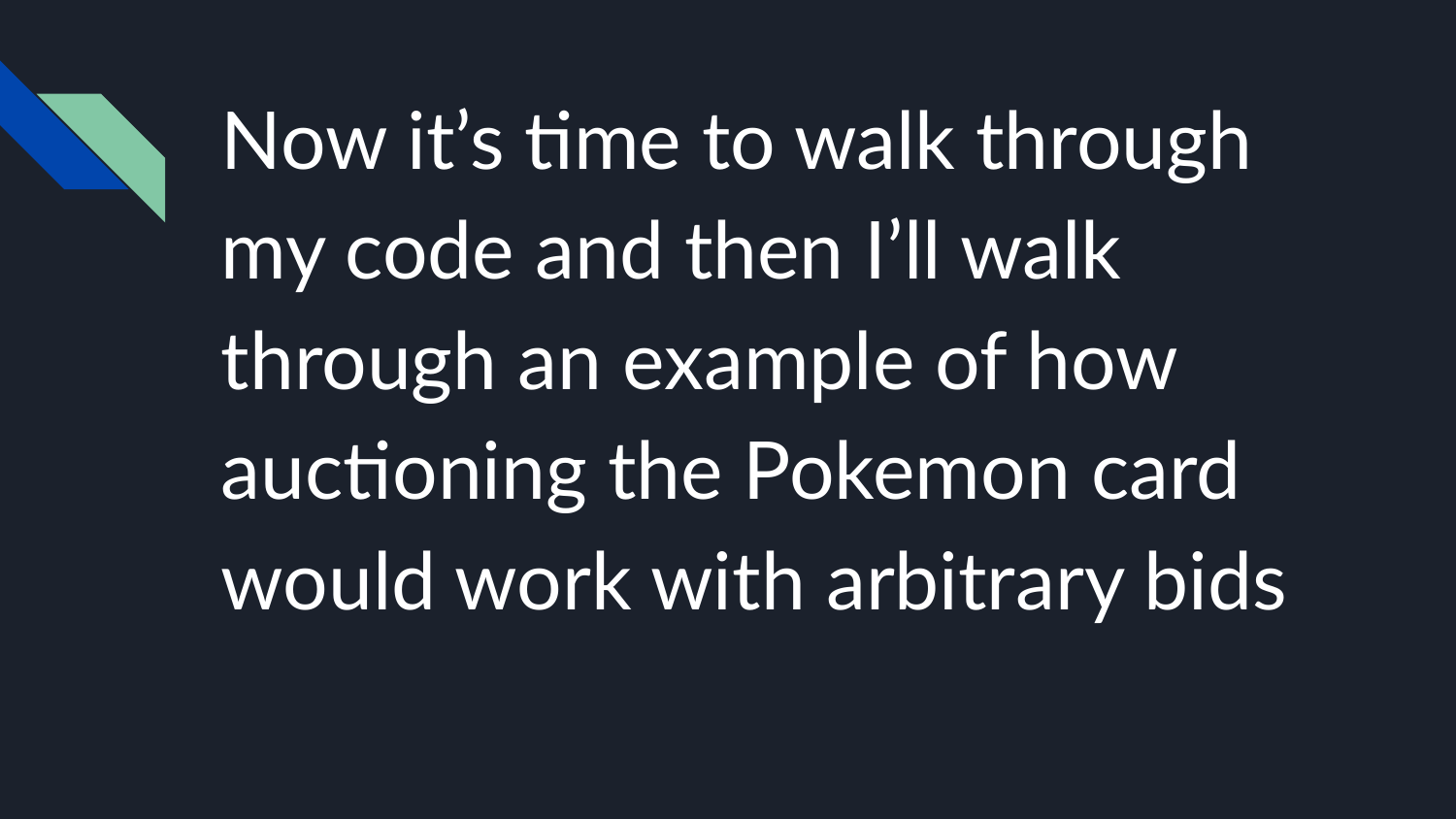

Now it’s time to walk through my code and then I’ll walk through an example of how auctioning the Pokemon card would work with arbitrary bids